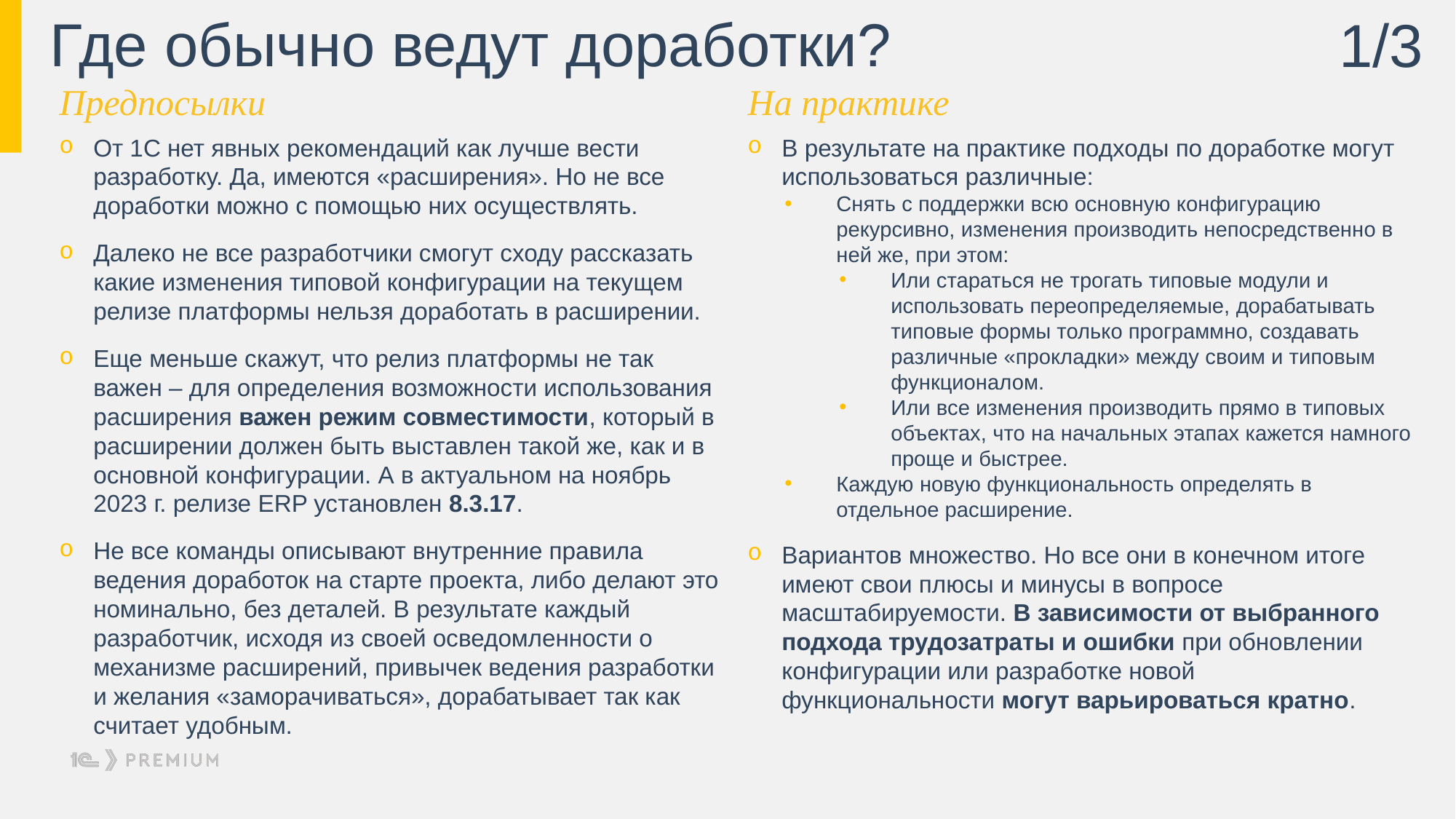

# Где обычно ведут доработки?
1/3
На практике
Предпосылки
От 1С нет явных рекомендаций как лучше вести разработку. Да, имеются «расширения». Но не все доработки можно с помощью них осуществлять.
Далеко не все разработчики смогут сходу рассказать какие изменения типовой конфигурации на текущем релизе платформы нельзя доработать в расширении.
Еще меньше скажут, что релиз платформы не так важен – для определения возможности использования расширения важен режим совместимости, который в расширении должен быть выставлен такой же, как и в основной конфигурации. А в актуальном на ноябрь 2023 г. релизе ERP установлен 8.3.17.
Не все команды описывают внутренние правила ведения доработок на старте проекта, либо делают это номинально, без деталей. В результате каждый разработчик, исходя из своей осведомленности о механизме расширений, привычек ведения разработки и желания «заморачиваться», дорабатывает так как считает удобным.
В результате на практике подходы по доработке могут использоваться различные:
Снять с поддержки всю основную конфигурацию рекурсивно, изменения производить непосредственно в ней же, при этом:
Или стараться не трогать типовые модули и использовать переопределяемые, дорабатывать типовые формы только программно, создавать различные «прокладки» между своим и типовым функционалом.
Или все изменения производить прямо в типовых объектах, что на начальных этапах кажется намного проще и быстрее.
Каждую новую функциональность определять в отдельное расширение.
Вариантов множество. Но все они в конечном итоге имеют свои плюсы и минусы в вопросе масштабируемости. В зависимости от выбранного подхода трудозатраты и ошибки при обновлении конфигурации или разработке новой функциональности могут варьироваться кратно.